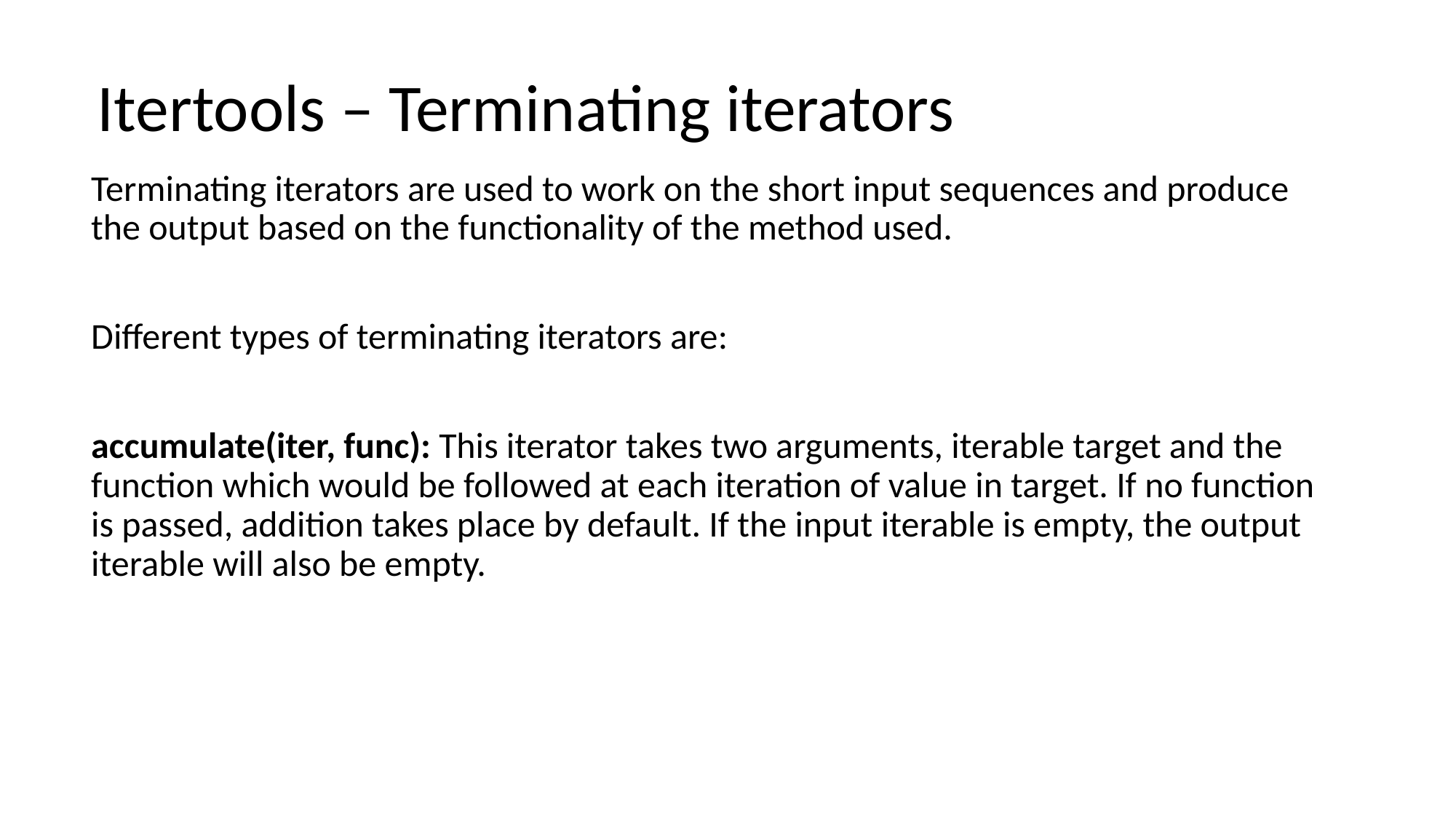

# Itertools – Terminating iterators
Terminating iterators are used to work on the short input sequences and produce the output based on the functionality of the method used.

Different types of terminating iterators are:

accumulate(iter, func): This iterator takes two arguments, iterable target and the function which would be followed at each iteration of value in target. If no function is passed, addition takes place by default. If the input iterable is empty, the output iterable will also be empty.